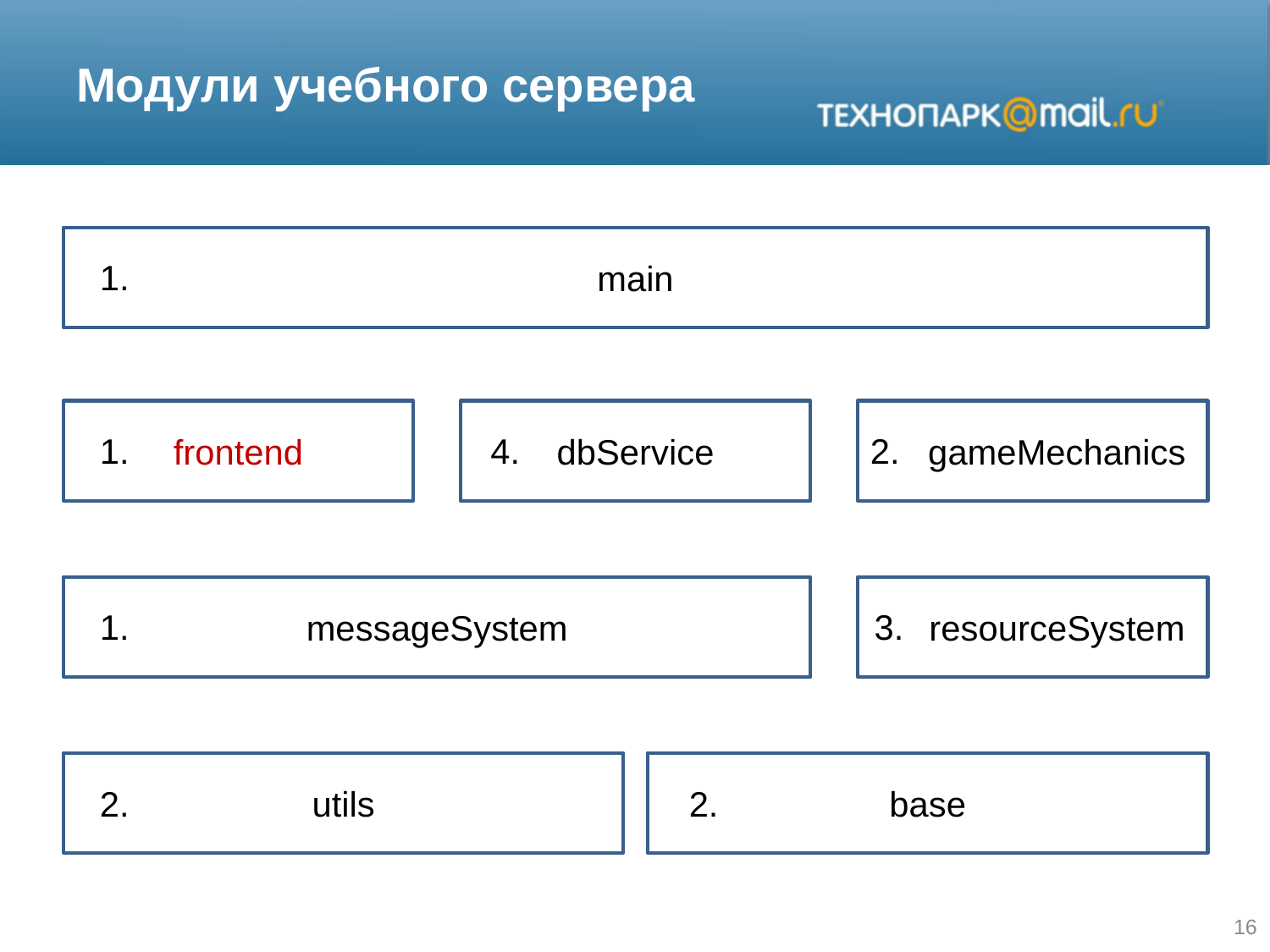

# Модули учебного сервера
main
1.
frontend
dbService
     gameMechanics
1.
4.
2.
messageSystem
     resourceSystem
1.
3.
utils
base
2.
2.
16